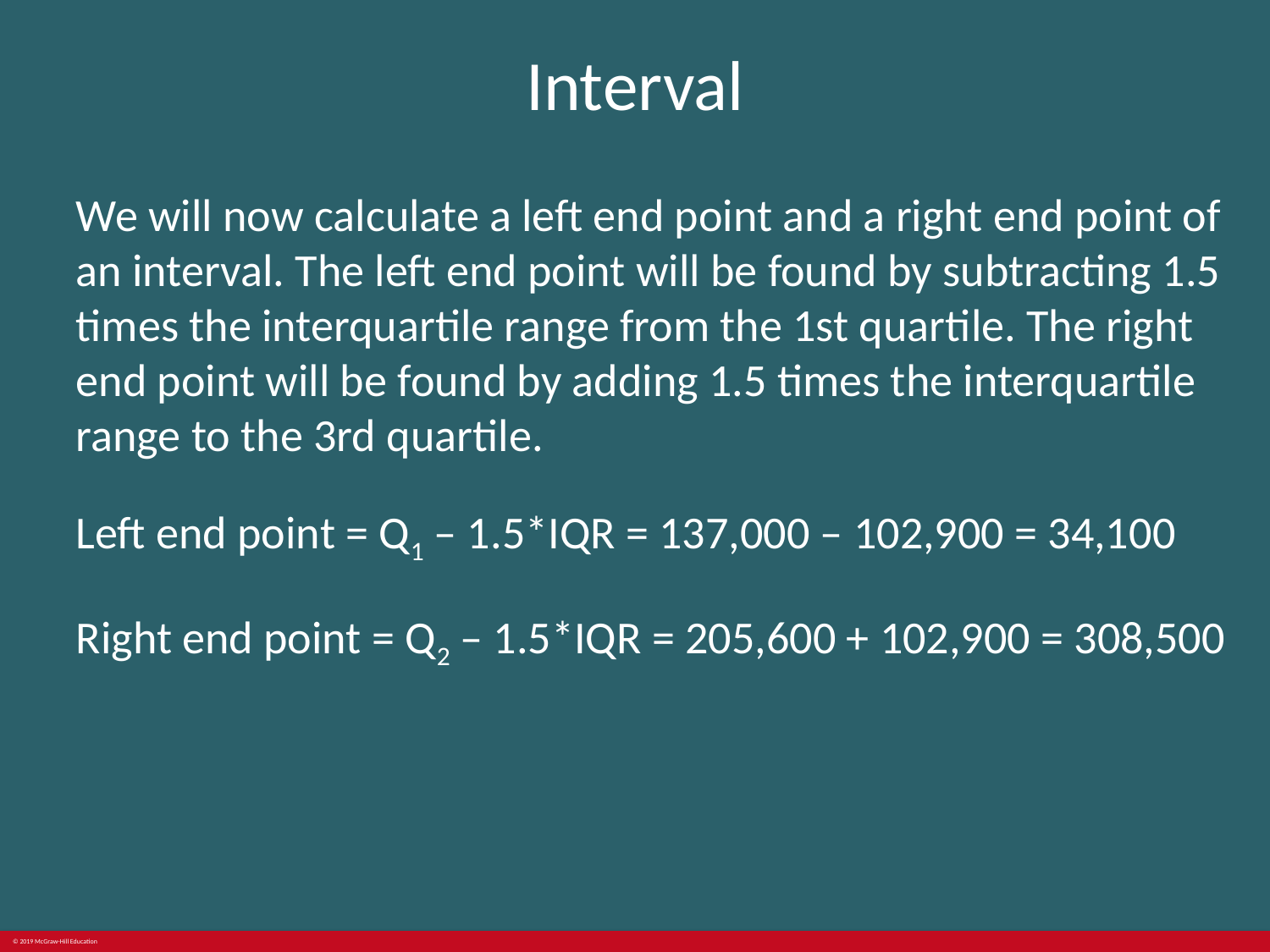

# Interval
We will now calculate a left end point and a right end point of an interval. The left end point will be found by subtracting 1.5 times the interquartile range from the 1st quartile. The right end point will be found by adding 1.5 times the interquartile range to the 3rd quartile.
Left end point = Q1 – 1.5*IQR = 137,000 – 102,900 = 34,100
Right end point = Q2 – 1.5*IQR = 205,600 + 102,900 = 308,500